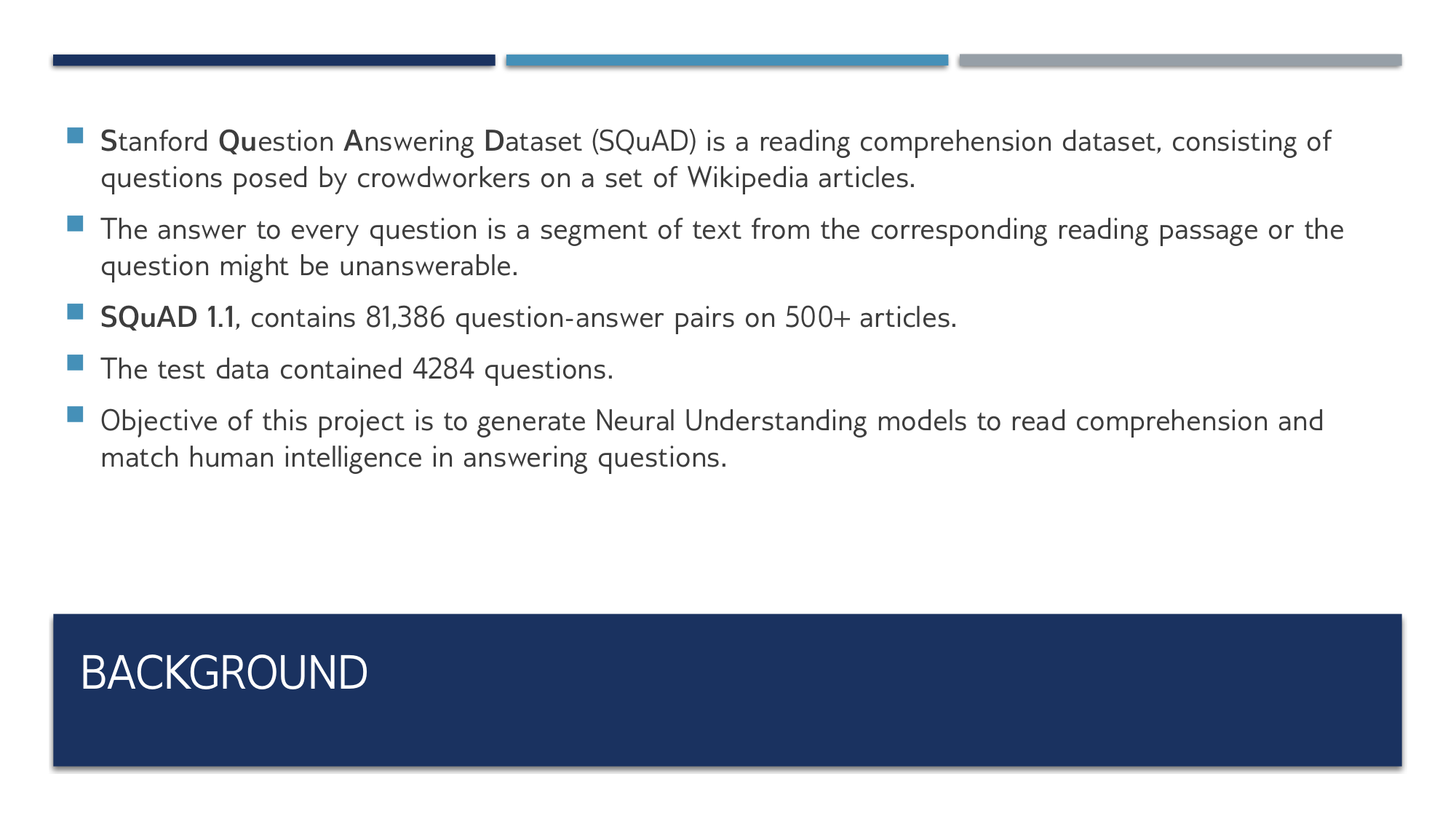

Stanford Question Answering Dataset (SQuAD) is a reading comprehension dataset, consisting of questions posed by crowdworkers on a set of Wikipedia articles.
The answer to every question is a segment of text from the corresponding reading passage or the question might be unanswerable.
SQuAD 1.1, contains 81,386 question-answer pairs on 500+ articles.
The test data contained 4284 questions.
Objective of this project is to generate Neural Understanding models to read comprehension and match human intelligence in answering questions.

# Background